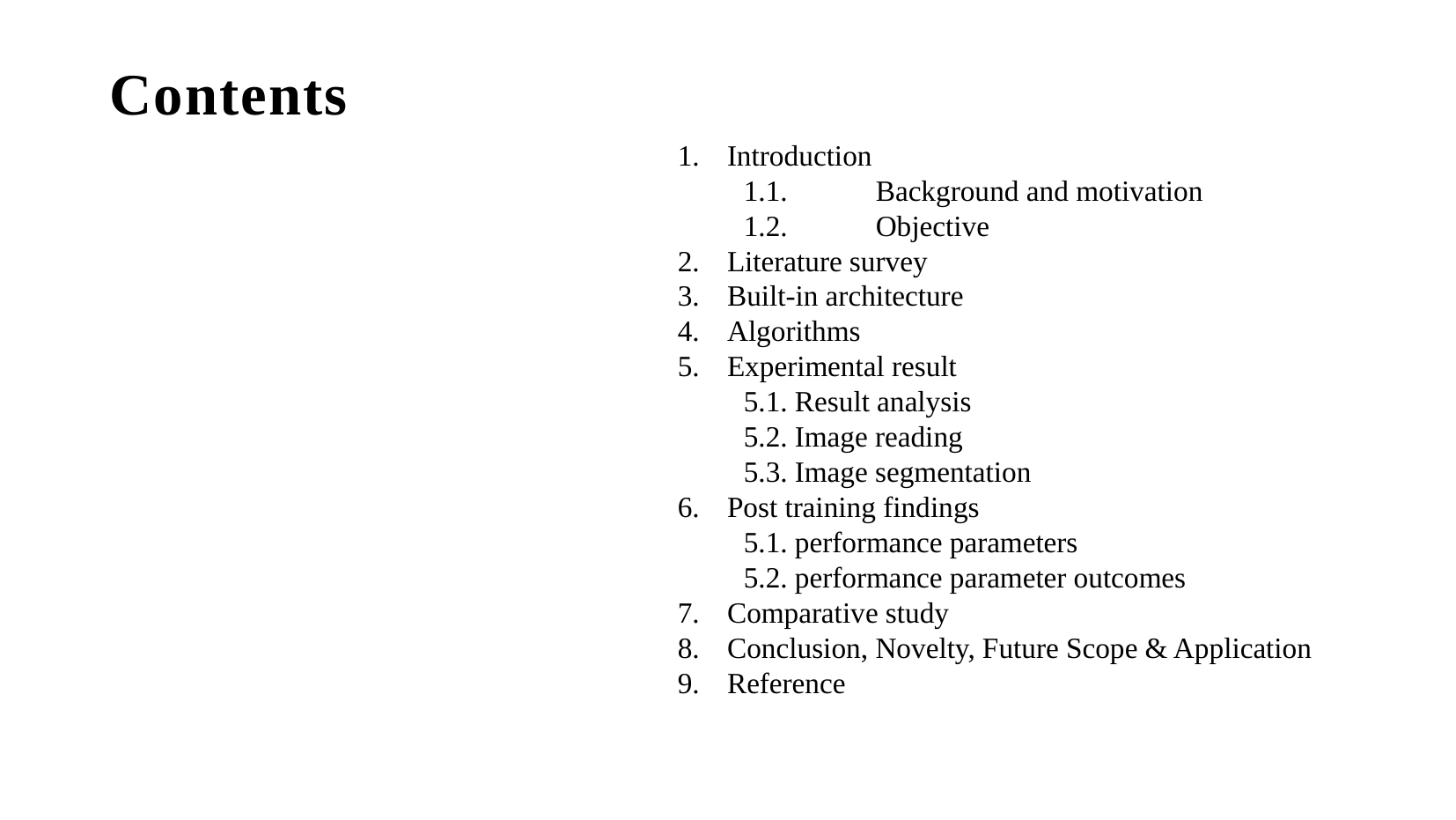

Contents
Introduction
1.1.	Background and motivation
1.2.	Objective
Literature survey
Built-in architecture
Algorithms
Experimental result
5.1. Result analysis
5.2. Image reading
5.3. Image segmentation
Post training findings
5.1. performance parameters
5.2. performance parameter outcomes
Comparative study
Conclusion, Novelty, Future Scope & Application
Reference